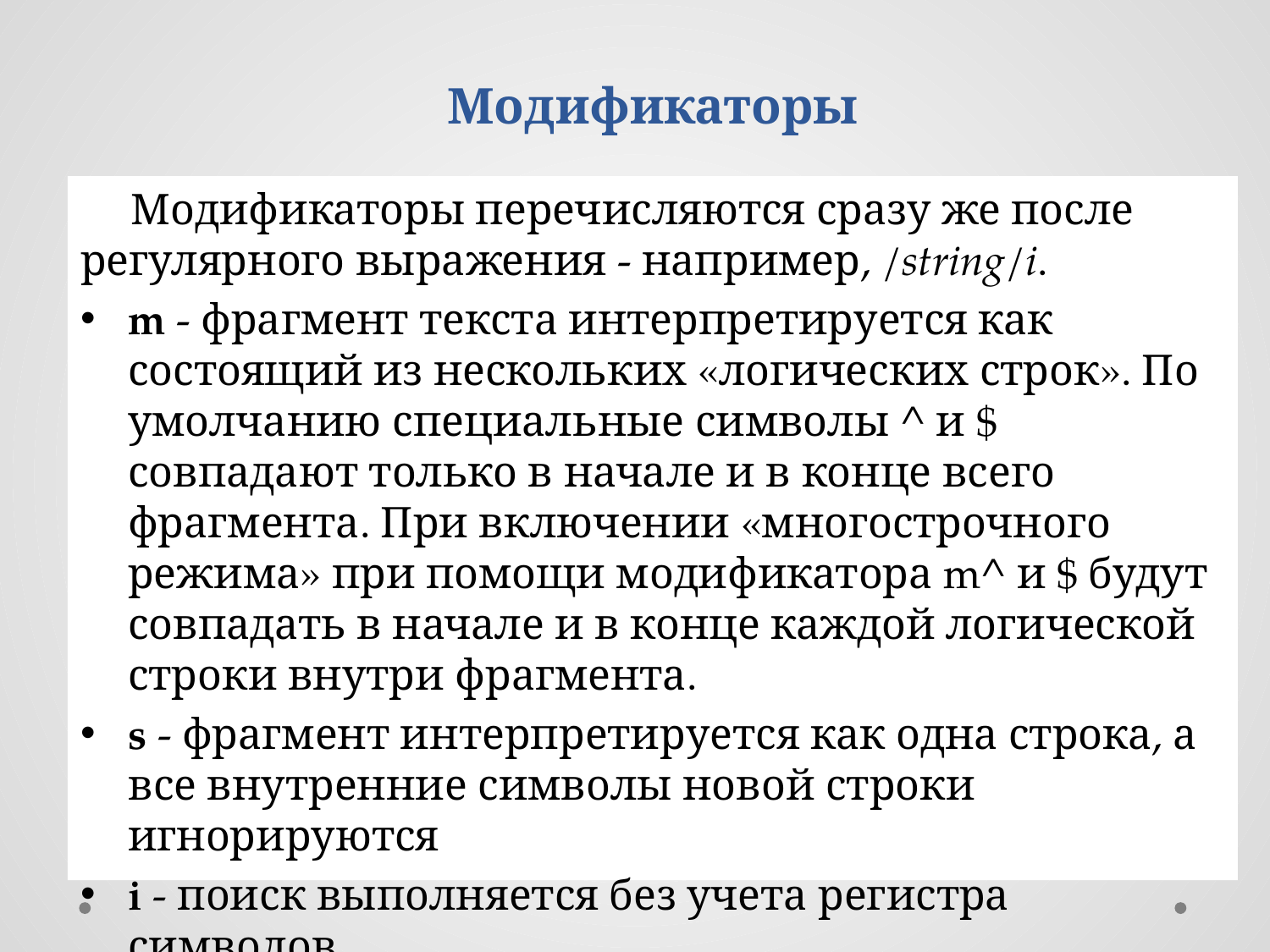

Модификаторы
Модификаторы перечисляются сразу же после регулярного выражения - например, /string/i.
m - фрагмент текста интерпретируется как состоящий из нескольких «логических строк». По умолчанию специальные символы ^ и $ совпадают только в начале и в конце всего фрагмента. При включении «многострочного режима» при помощи модификатора m^ и $ будут совпадать в начале и в конце каждой логической строки внутри фрагмента.
s - фрагмент интерпретируется как одна строка, а все внутренние символы новой строки игнорируются
i - поиск выполняется без учета регистра символов